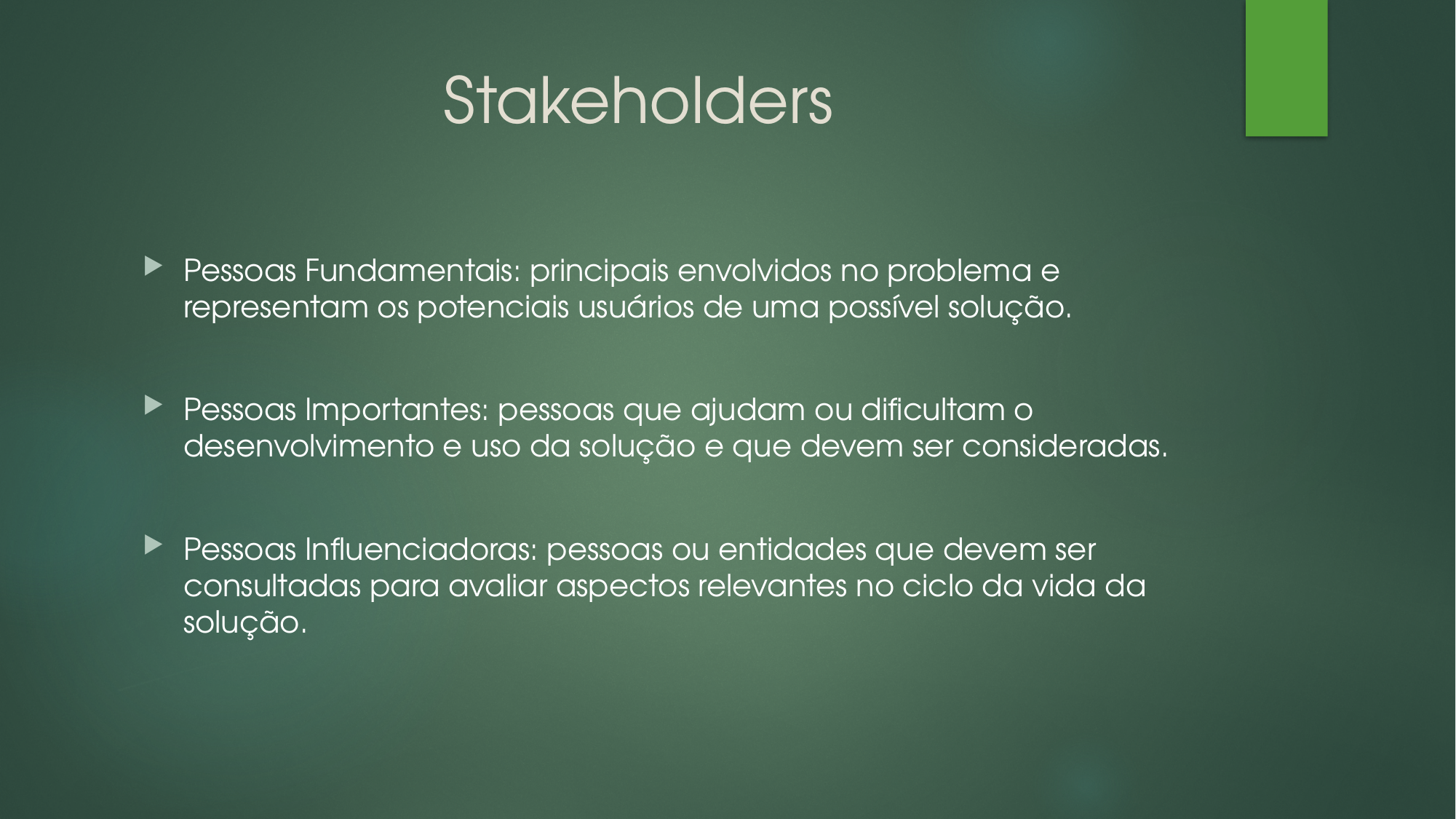

# Stakeholders
Pessoas Fundamentais: principais envolvidos no problema e representam os potenciais usuários de uma possível solução.

Pessoas Importantes: pessoas que ajudam ou dificultam o desenvolvimento e uso da solução e que devem ser consideradas.

Pessoas Influenciadoras: pessoas ou entidades que devem ser consultadas para avaliar aspectos relevantes no ciclo da vida da solução.